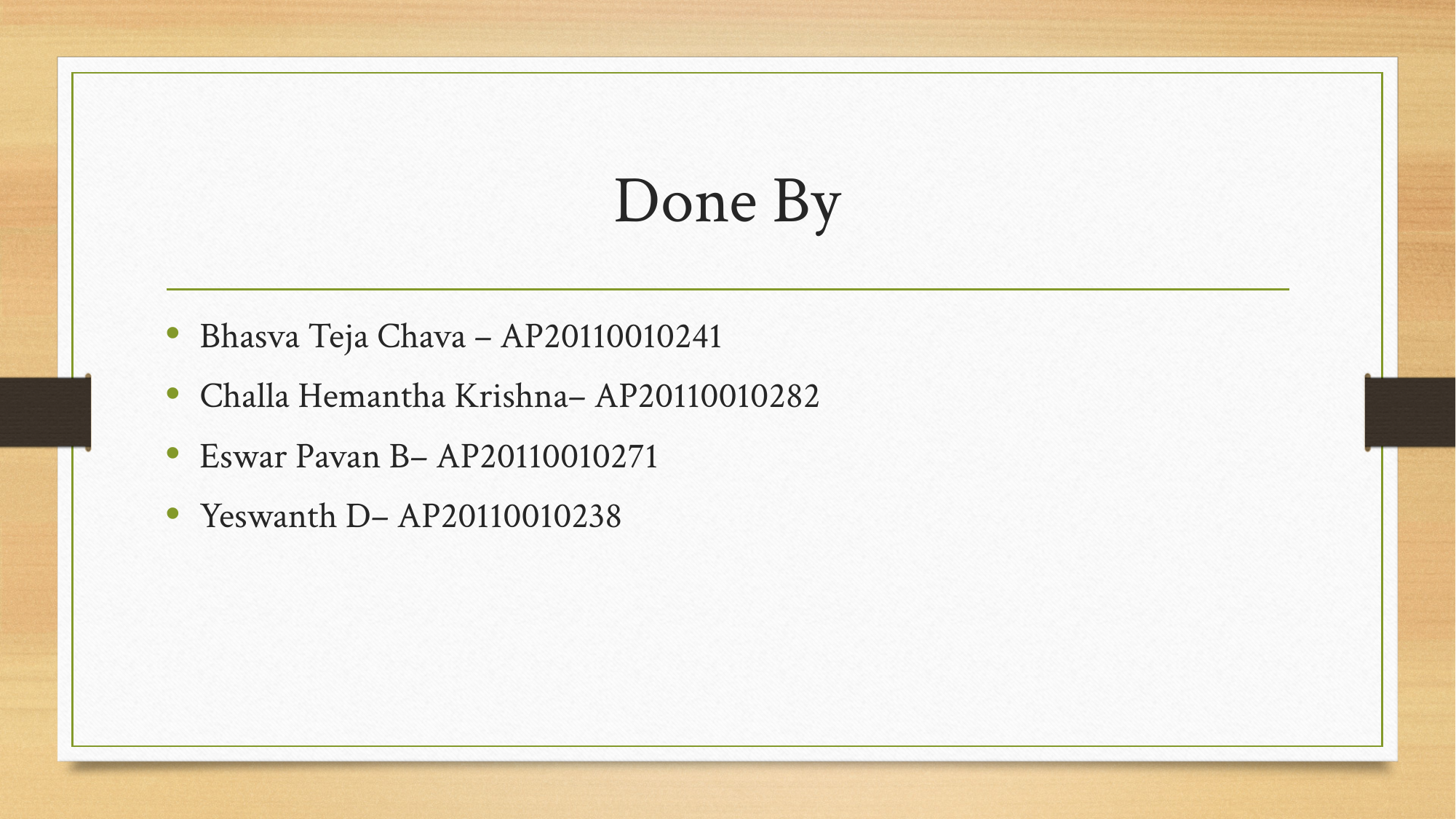

# Done By
Bhasva Teja Chava – AP20110010241
Challa Hemantha Krishna– AP20110010282
Eswar Pavan B– AP20110010271
Yeswanth D– AP20110010238